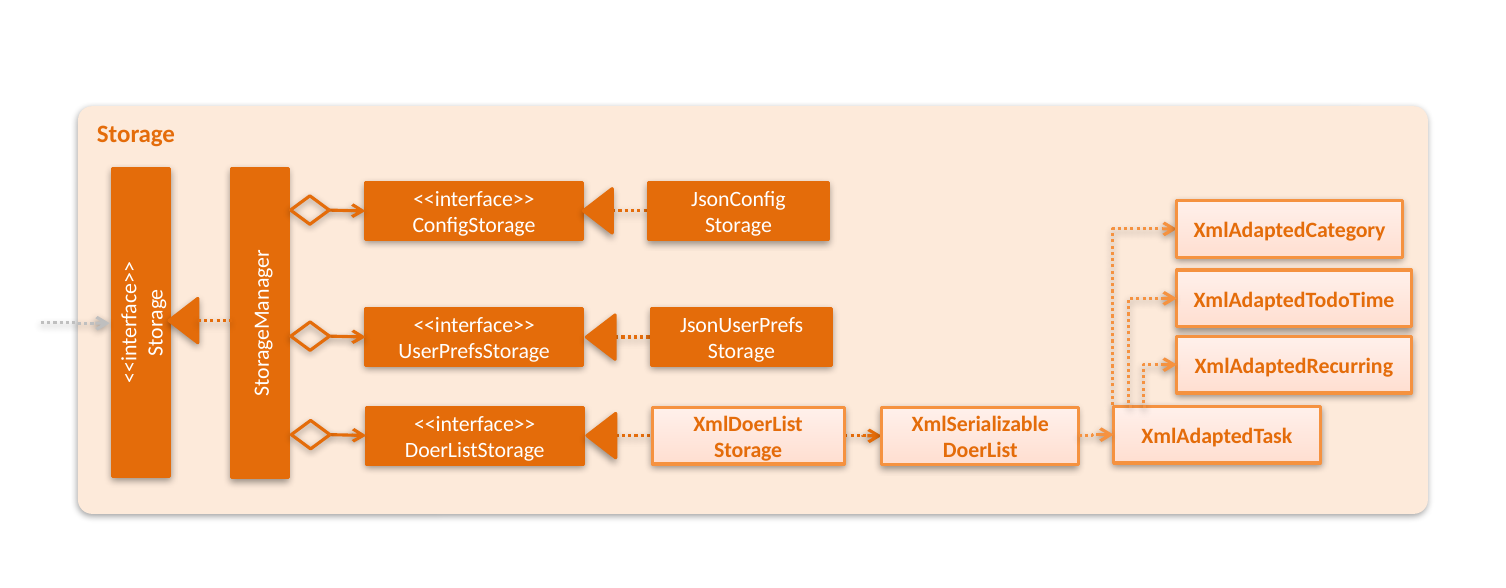

Storage
JsonConfig
Storage
<<interface>>
ConfigStorage

XmlAdaptedCategory
XmlAdaptedTodoTime
<<interface>>
Storage
StorageManager

<<interface>>
UserPrefsStorage
JsonUserPrefs
Storage

XmlAdaptedRecurring
XmlAdaptedTask
<<interface>>
DoerListStorage
XmlDoerList
Storage
XmlSerializable
DoerList